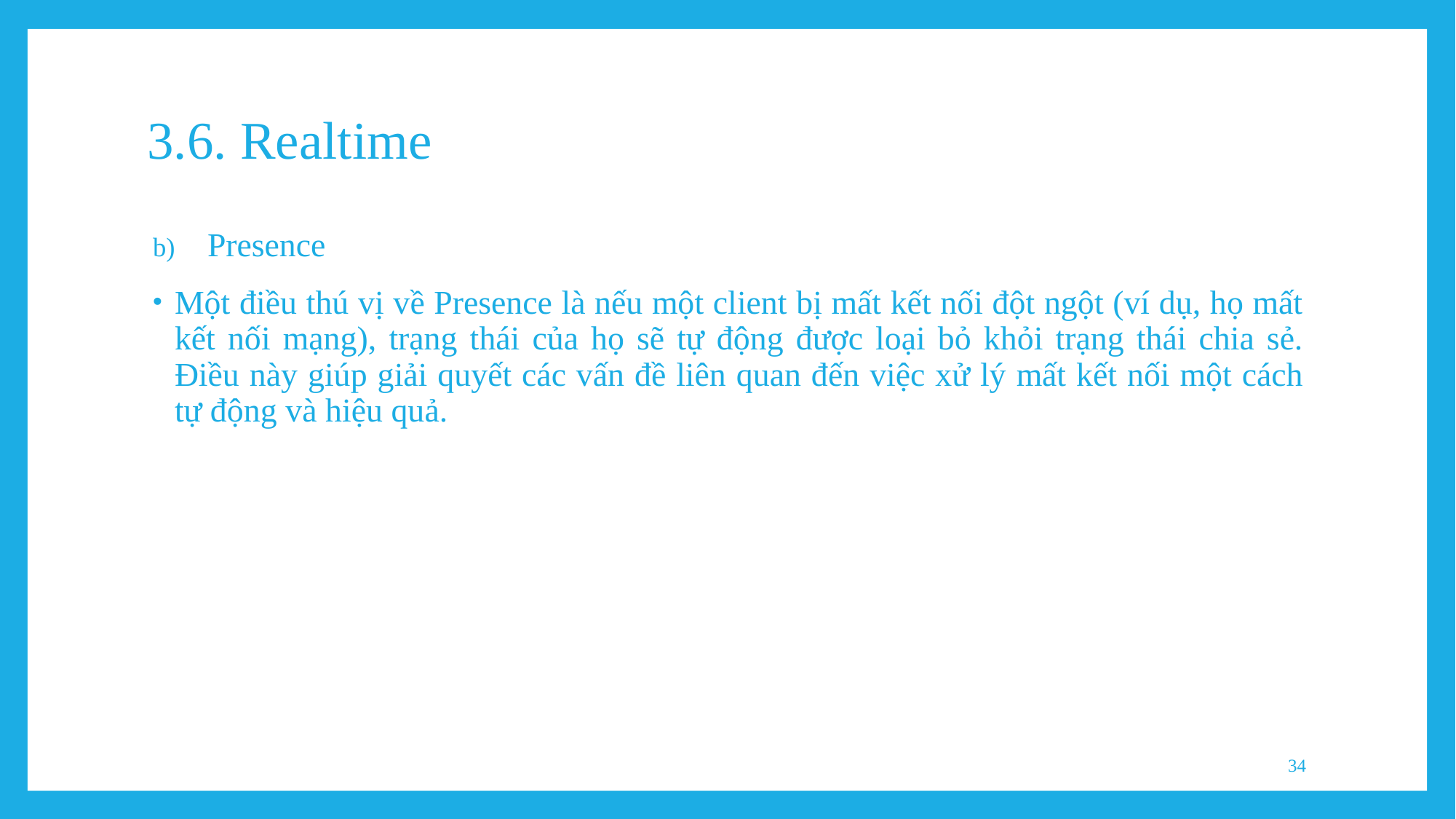

# 3.6. Realtime
Presence
Một điều thú vị về Presence là nếu một client bị mất kết nối đột ngột (ví dụ, họ mất kết nối mạng), trạng thái của họ sẽ tự động được loại bỏ khỏi trạng thái chia sẻ. Điều này giúp giải quyết các vấn đề liên quan đến việc xử lý mất kết nối một cách tự động và hiệu quả.

34